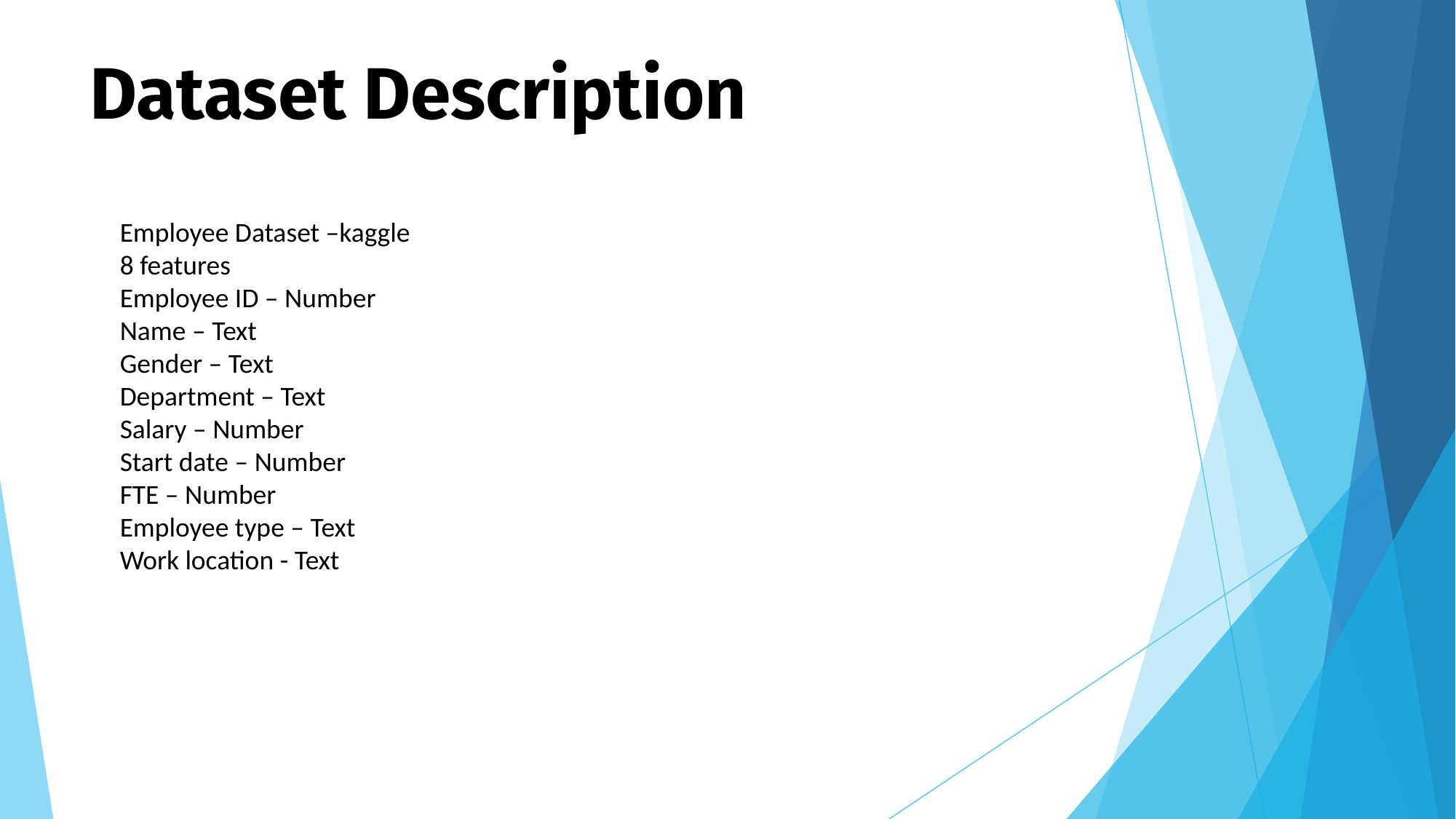

# Dataset Description
Employee Dataset –kaggle
8 features
Employee ID – Number
Name – Text
Gender – Text
Department – Text
Salary – Number
Start date – Number
FTE – Number
Employee type – Text
Work location - Text